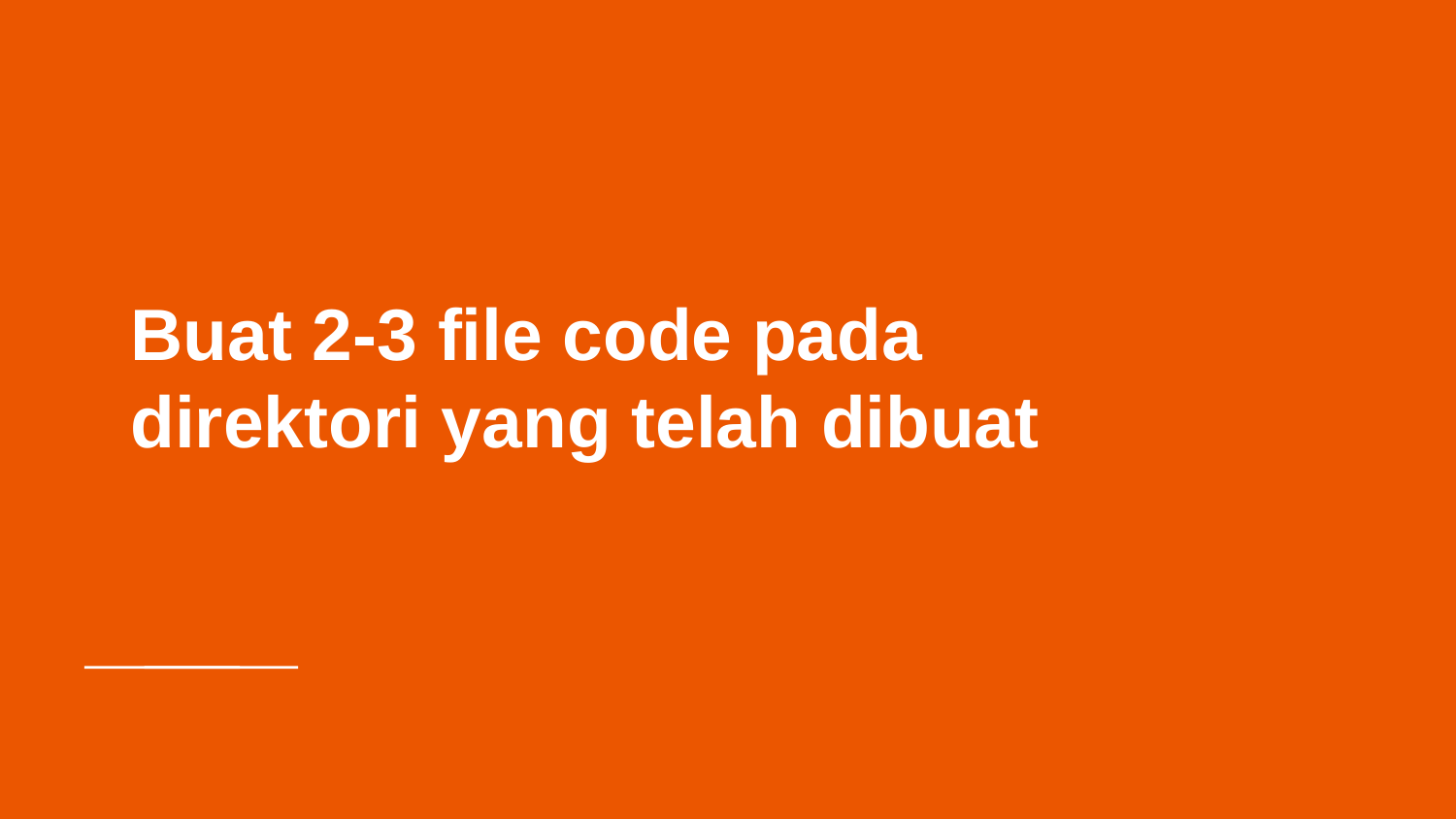

# Buat 2-3 file code pada direktori yang telah dibuat